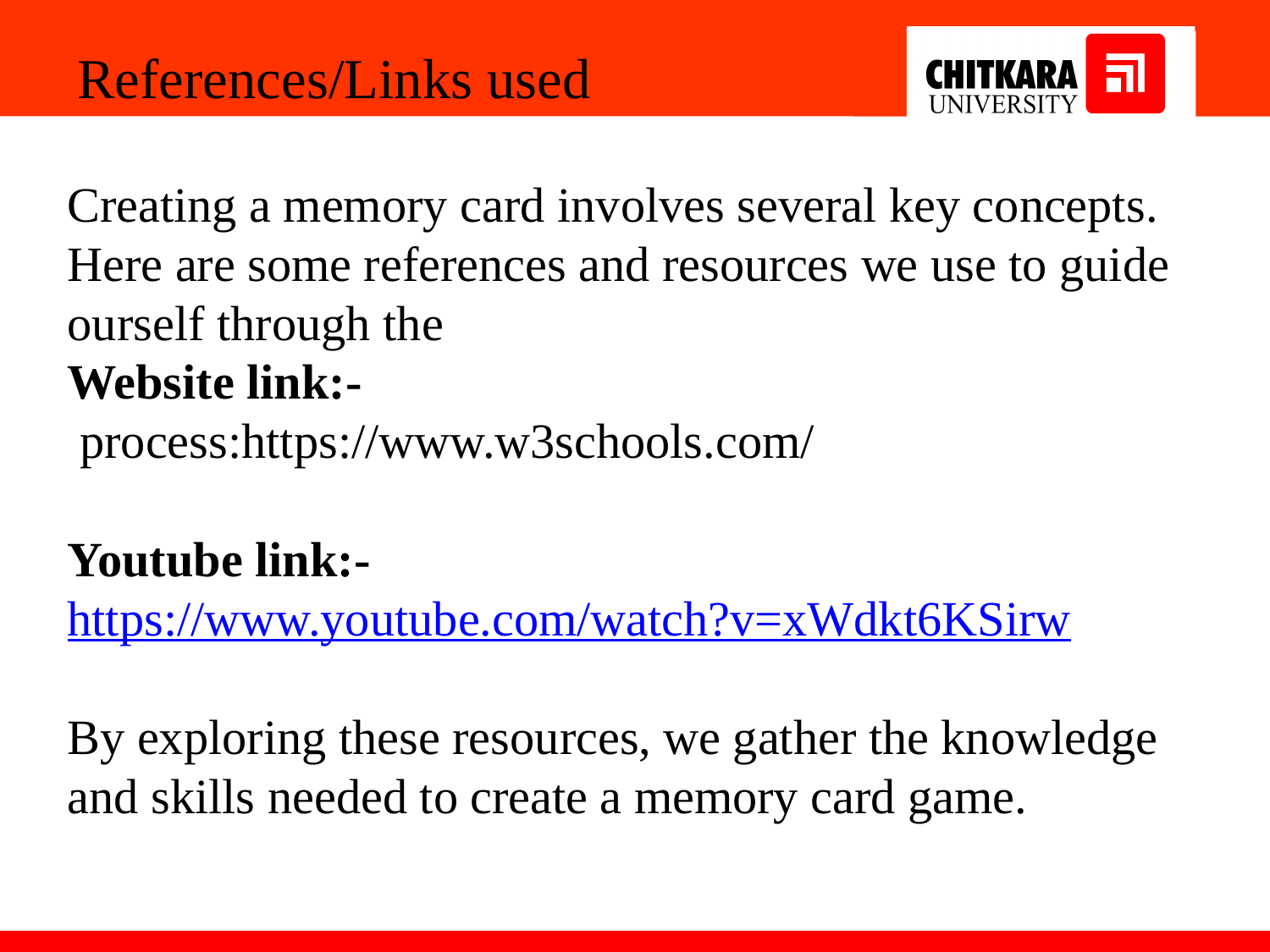

References/Links used
Creating a memory card involves several key concepts. Here are some references and resources we use to guide ourself through the
Website link:-
 process:https://www.w3schools.com/

Youtube link:-
https://www.youtube.com/watch?v=xWdkt6KSirw

By exploring these resources, we gather the knowledge and skills needed to create a memory card game.